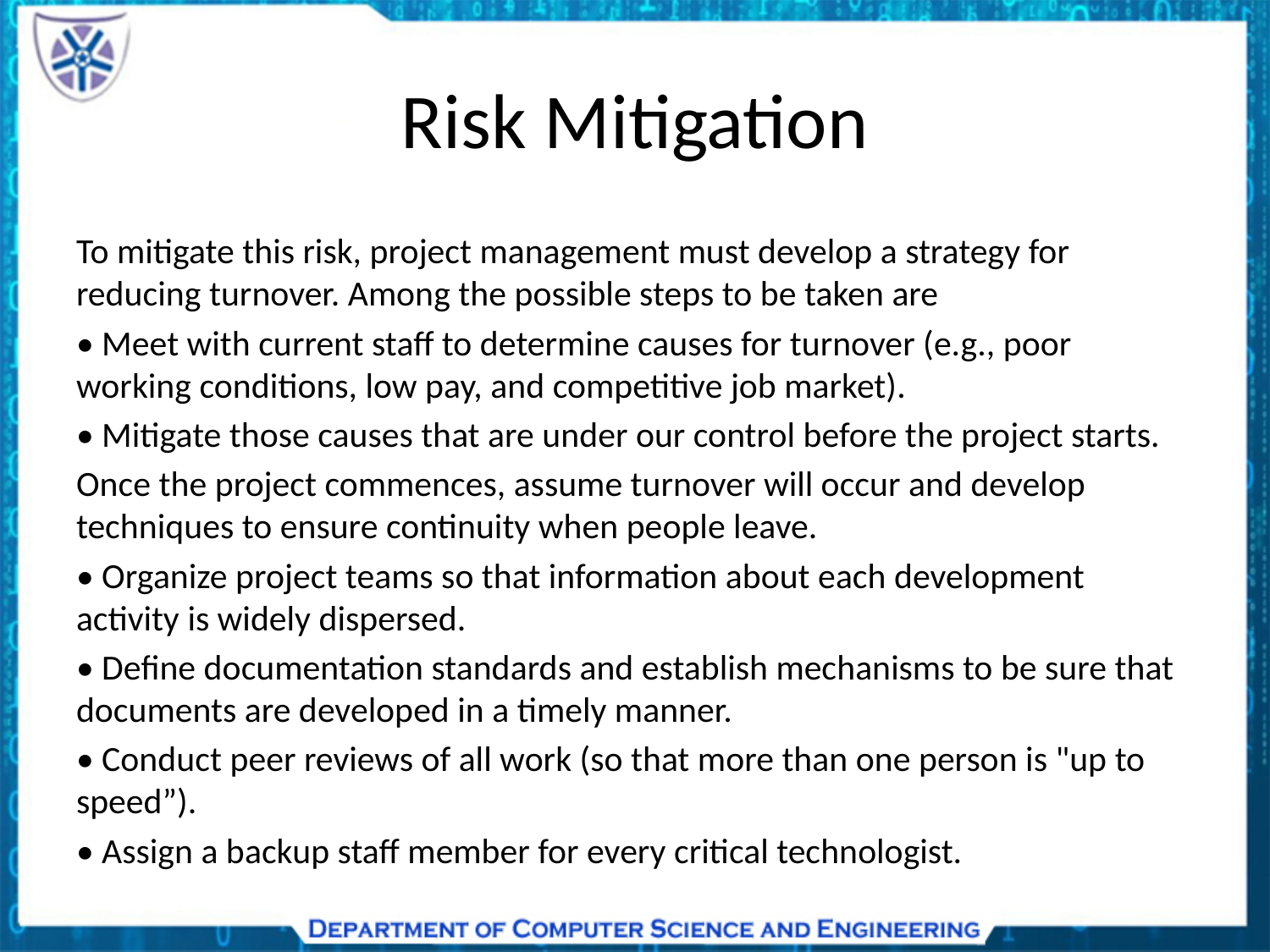

# Risk Mitigation
To mitigate this risk, project management must develop a strategy for reducing turnover. Among the possible steps to be taken are
• Meet with current staff to determine causes for turnover (e.g., poor working conditions, low pay, and competitive job market).
• Mitigate those causes that are under our control before the project starts.
Once the project commences, assume turnover will occur and develop techniques to ensure continuity when people leave.
• Organize project teams so that information about each development activity is widely dispersed.
• Define documentation standards and establish mechanisms to be sure that documents are developed in a timely manner.
• Conduct peer reviews of all work (so that more than one person is "up to speed”).
• Assign a backup staff member for every critical technologist.